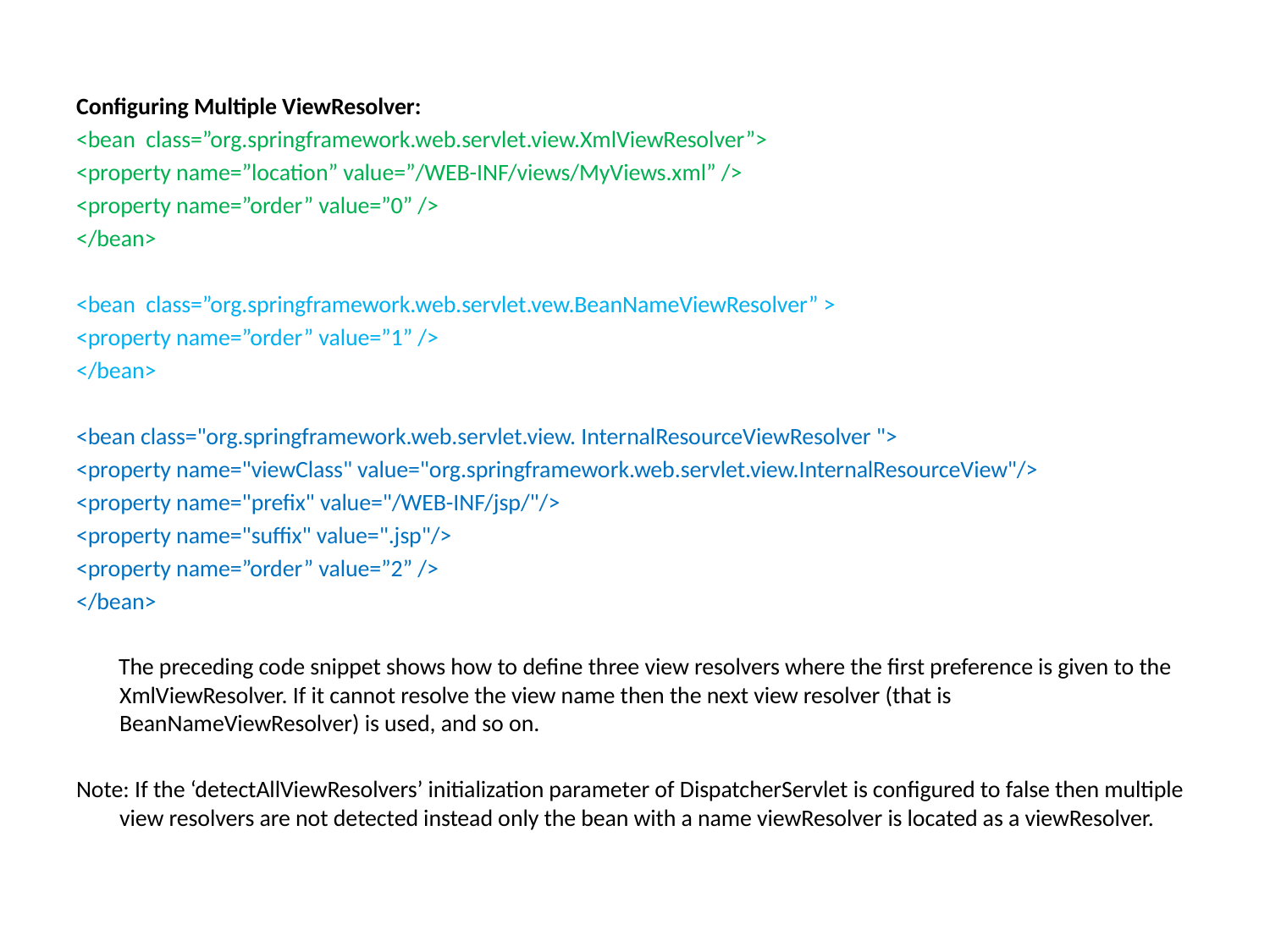

Configuring Multiple ViewResolver:
<bean  class=”org.springframework.web.servlet.view.XmlViewResolver”>
<property name=”location” value=”/WEB-INF/views/MyViews.xml” />
<property name=”order” value=”0” />
</bean>

<bean  class=”org.springframework.web.servlet.vew.BeanNameViewResolver” >
<property name=”order” value=”1” />
</bean>

<bean class="org.springframework.web.servlet.view. InternalResourceViewResolver ">
<property name="viewClass" value="org.springframework.web.servlet.view.InternalResourceView"/>
<property name="prefix" value="/WEB-INF/jsp/"/>
<property name="suffix" value=".jsp"/>
<property name=”order” value=”2” />
</bean>

        The preceding code snippet shows how to define three view resolvers where the first preference is given to the XmlViewResolver. If it cannot resolve the view name then the next view resolver (that is BeanNameViewResolver) is used, and so on.

Note: If the ‘detectAllViewResolvers’ initialization parameter of DispatcherServlet is configured to false then multiple view resolvers are not detected instead only the bean with a name viewResolver is located as a viewResolver.